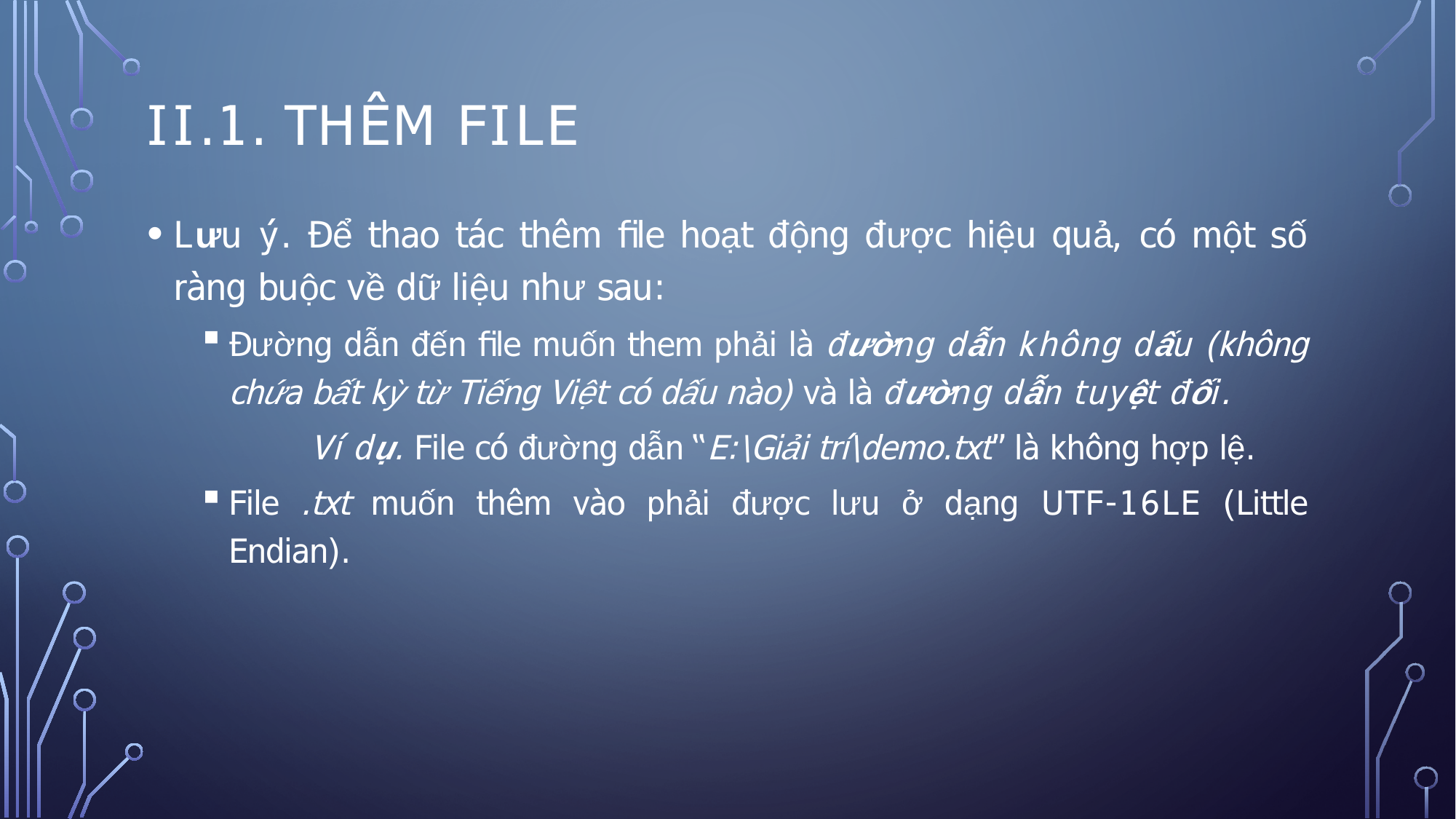

II.1. thêm file
Lưu ý. Để thao tác thêm file hoạt động được hiệu quả, có một số ràng buộc về dữ liệu như sau:
Đường dẫn đến file muốn them phải là đường dẫn không dấu (không chứa bất kỳ từ Tiếng Việt có dấu nào) và là đường dẫn tuyệt đối.
 	Ví dụ. File có đường dẫn “E:\Giải trí\demo.txt” là không hợp lệ.
File .txt muốn thêm vào phải được lưu ở dạng UTF-16LE (Little Endian).